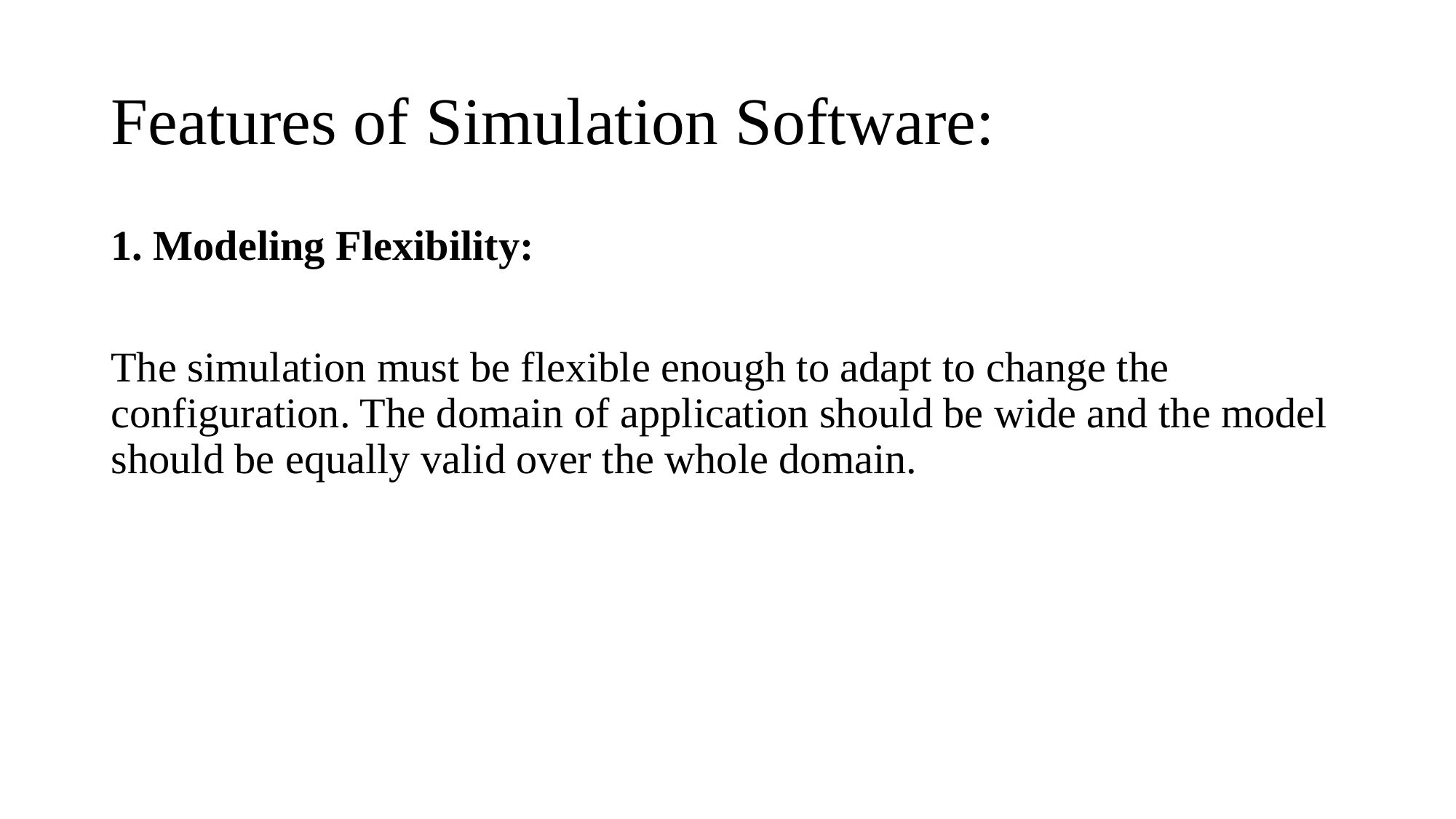

# Features of Simulation Software:
1. Modeling Flexibility:

The simulation must be flexible enough to adapt to change the configuration. The domain of application should be wide and the model should be equally valid over the whole domain.